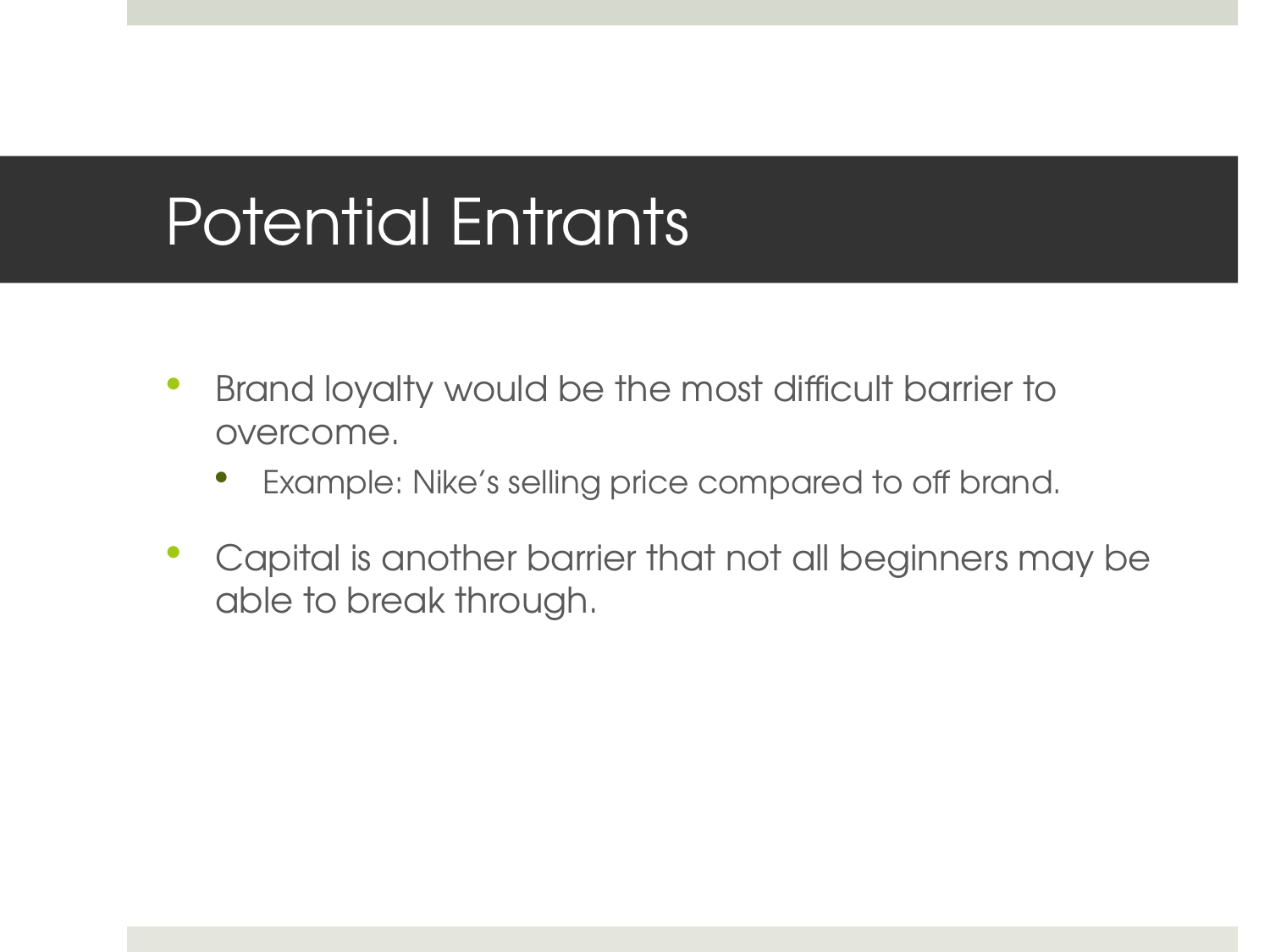

# Potential Entrants
Brand loyalty would be the most difficult barrier to overcome.
Example: Nike’s selling price compared to off brand.
Capital is another barrier that not all beginners may be able to break through.